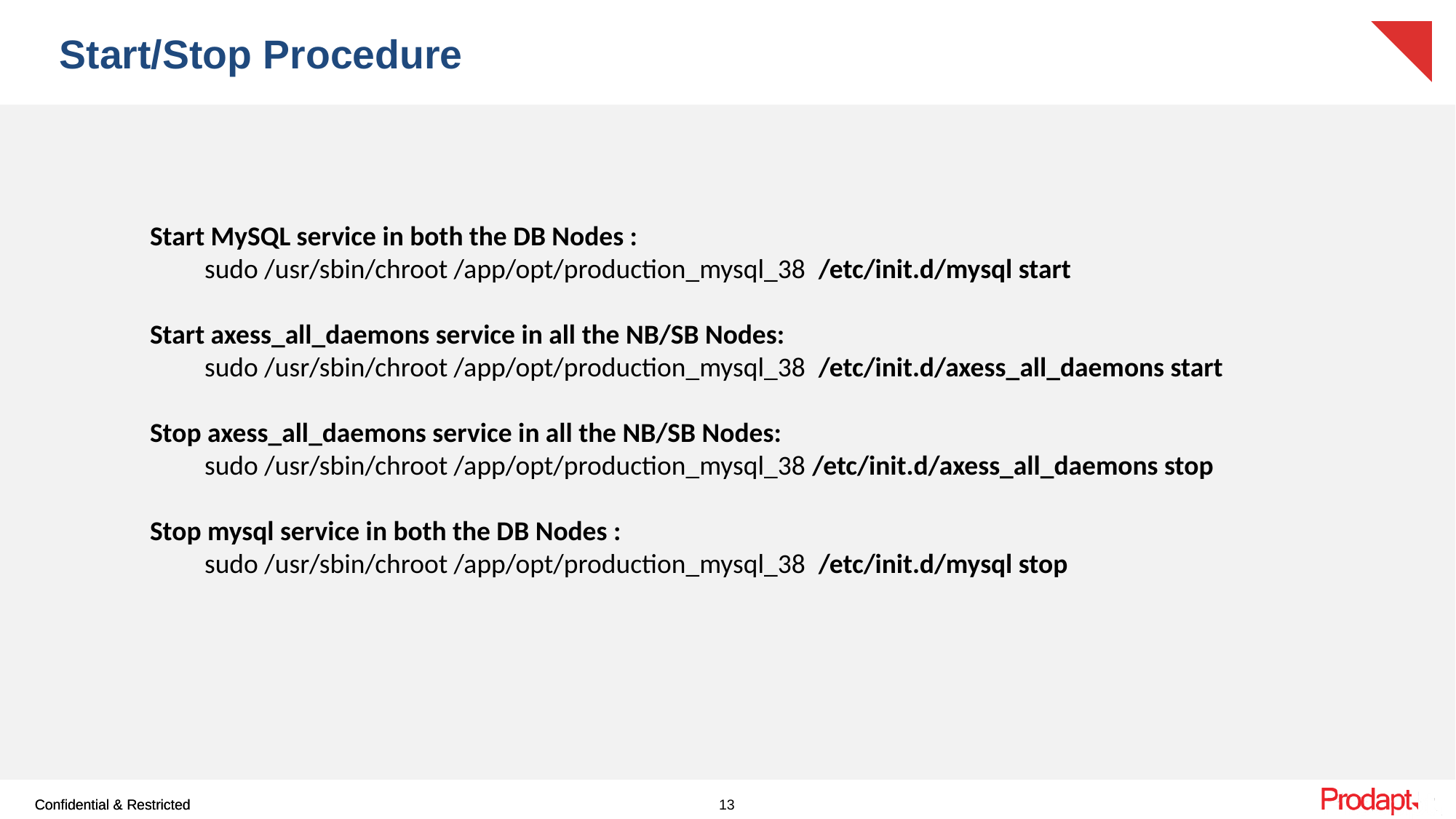

# Start/Stop Procedure

Start MySQL service in both the DB Nodes :
sudo /usr/sbin/chroot /app/opt/production_mysql_38  /etc/init.d/mysql start
Start axess_all_daemons service in all the NB/SB Nodes:
sudo /usr/sbin/chroot /app/opt/production_mysql_38  /etc/init.d/axess_all_daemons start

Stop axess_all_daemons service in all the NB/SB Nodes:
sudo /usr/sbin/chroot /app/opt/production_mysql_38 /etc/init.d/axess_all_daemons stop

Stop mysql service in both the DB Nodes :
sudo /usr/sbin/chroot /app/opt/production_mysql_38  /etc/init.d/mysql stop
13